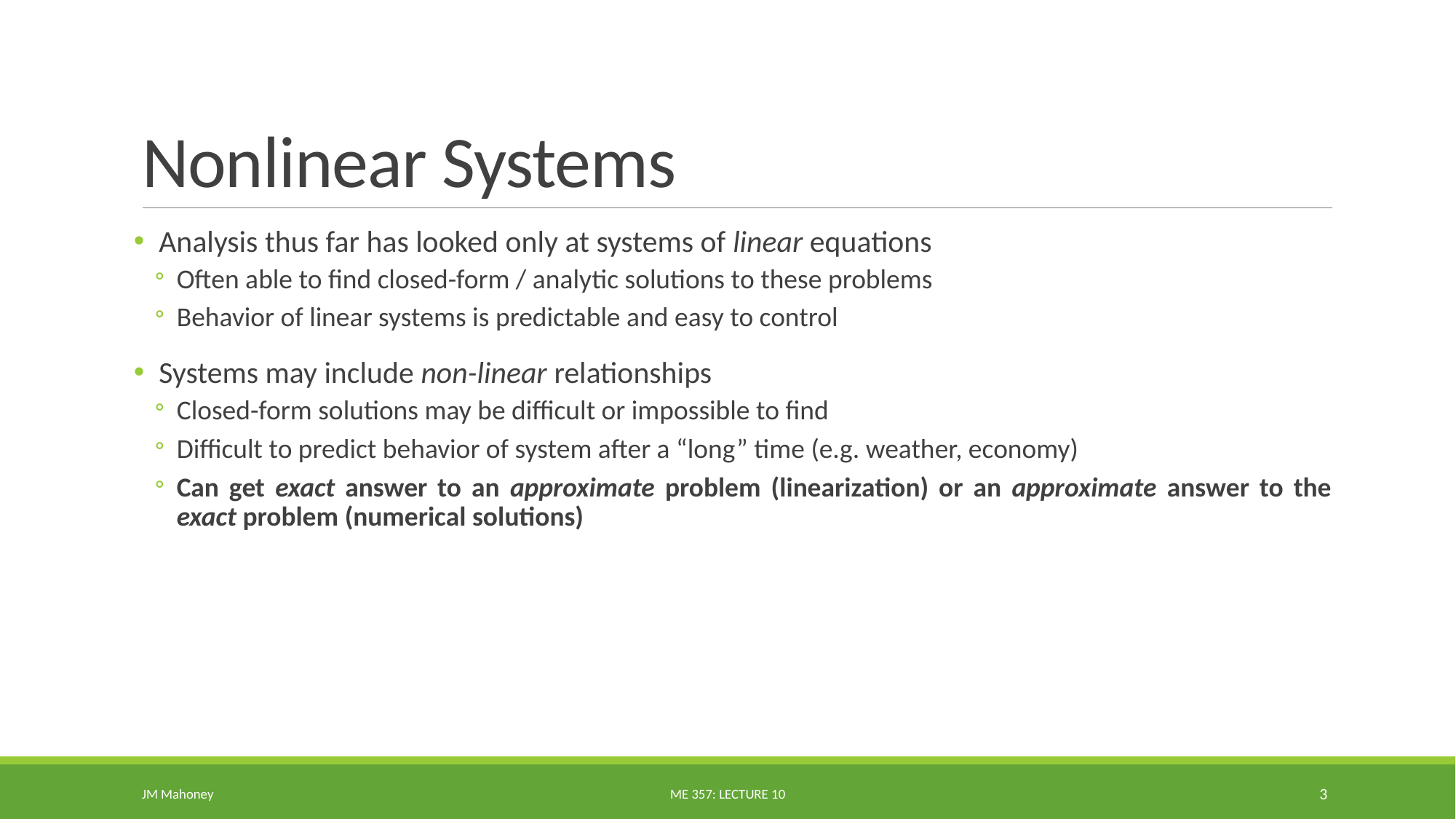

# Nonlinear Systems
Analysis thus far has looked only at systems of linear equations
Often able to find closed-form / analytic solutions to these problems
Behavior of linear systems is predictable and easy to control
Systems may include non-linear relationships
Closed-form solutions may be difficult or impossible to find
Difficult to predict behavior of system after a “long” time (e.g. weather, economy)
Can get exact answer to an approximate problem (linearization) or an approximate answer to the exact problem (numerical solutions)
JM Mahoney
ME 357: Lecture 10
3